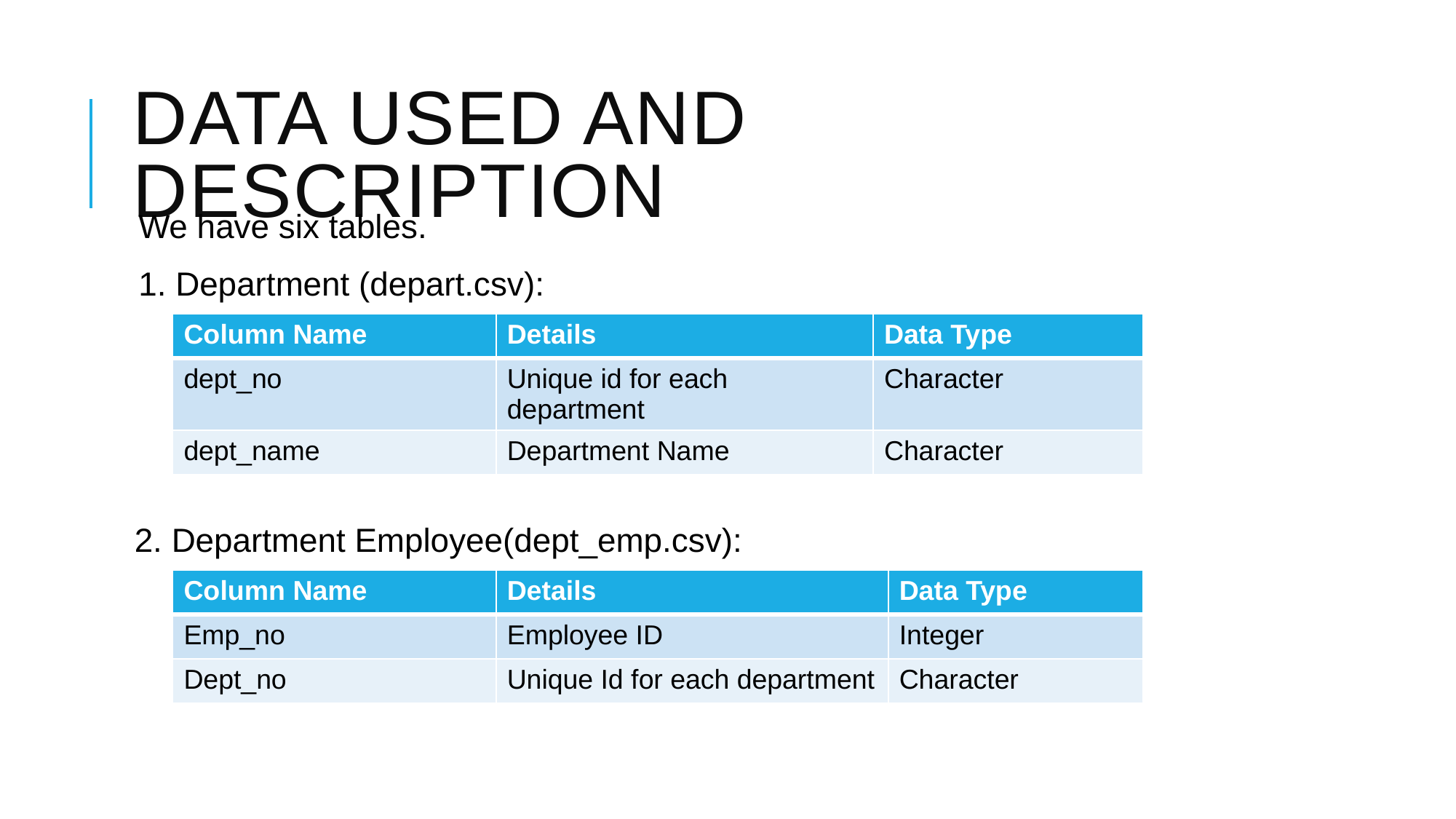

# Data Used and Description
We have six tables.
1. Department (depart.csv):

 2. Department Employee(dept_emp.csv):

| Column Name | Details | Data Type |
| --- | --- | --- |
| dept\_no | Unique id for each department | Character |
| dept\_name | Department Name | Character |
| Column Name | Details | Data Type |
| --- | --- | --- |
| Emp\_no | Employee ID | Integer |
| Dept\_no | Unique Id for each department | Character |